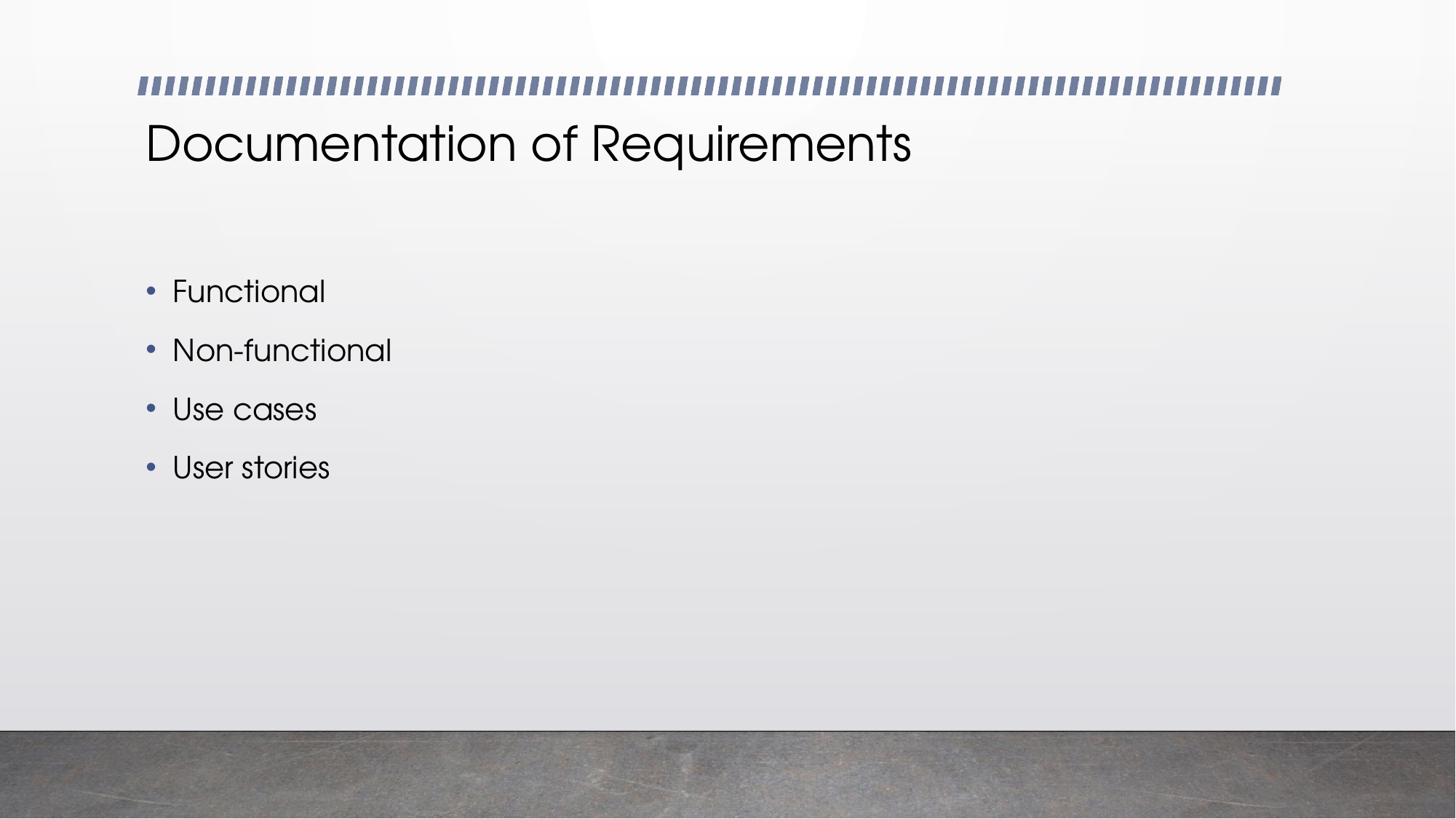

# Documentation of Requirements
Functional
Non-functional
Use cases
User stories